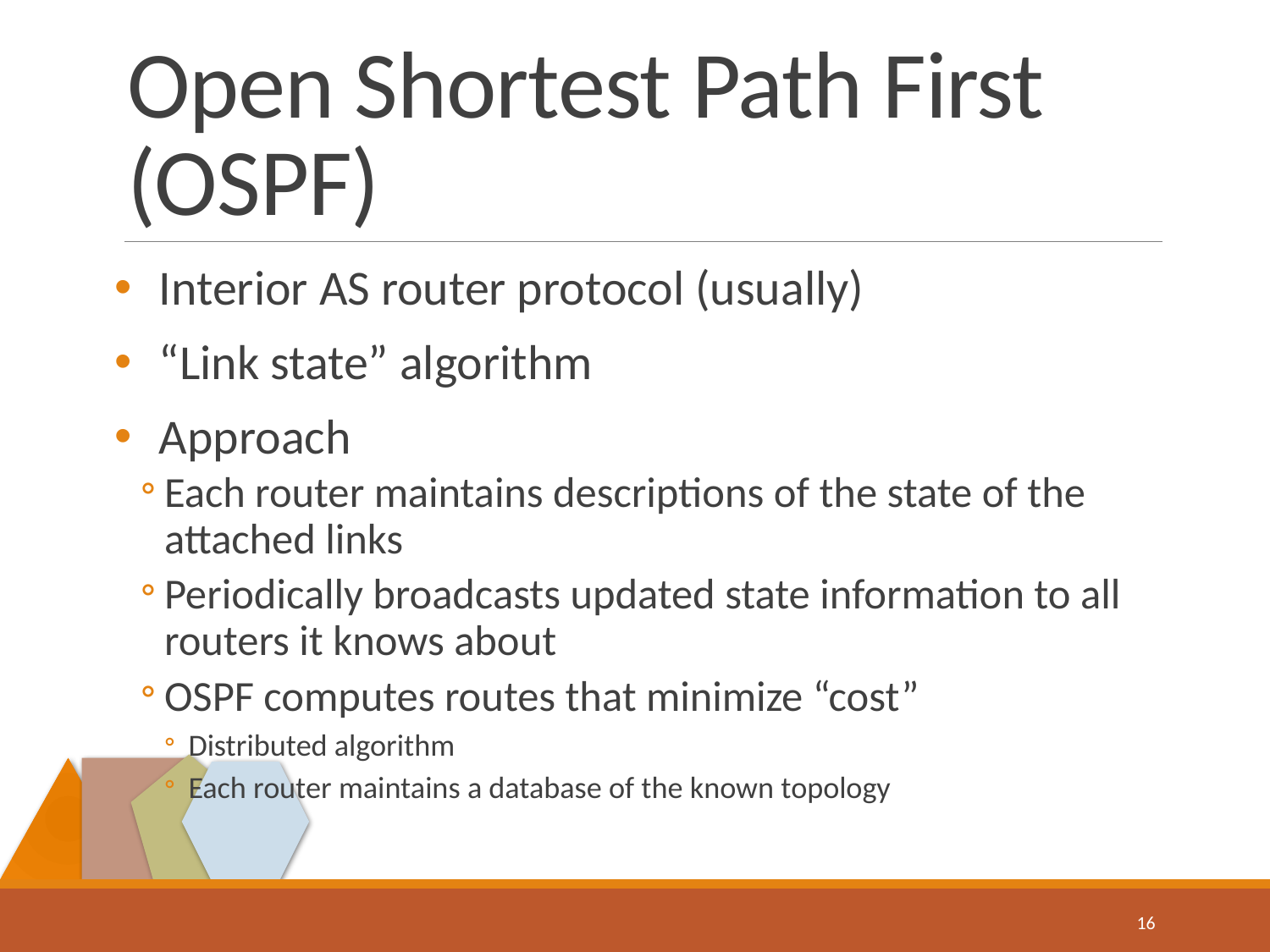

# Open Shortest Path First (OSPF)
Interior AS router protocol (usually)
“Link state” algorithm
Approach
Each router maintains descriptions of the state of the attached links
Periodically broadcasts updated state information to all routers it knows about
OSPF computes routes that minimize “cost”
Distributed algorithm
Each router maintains a database of the known topology
16